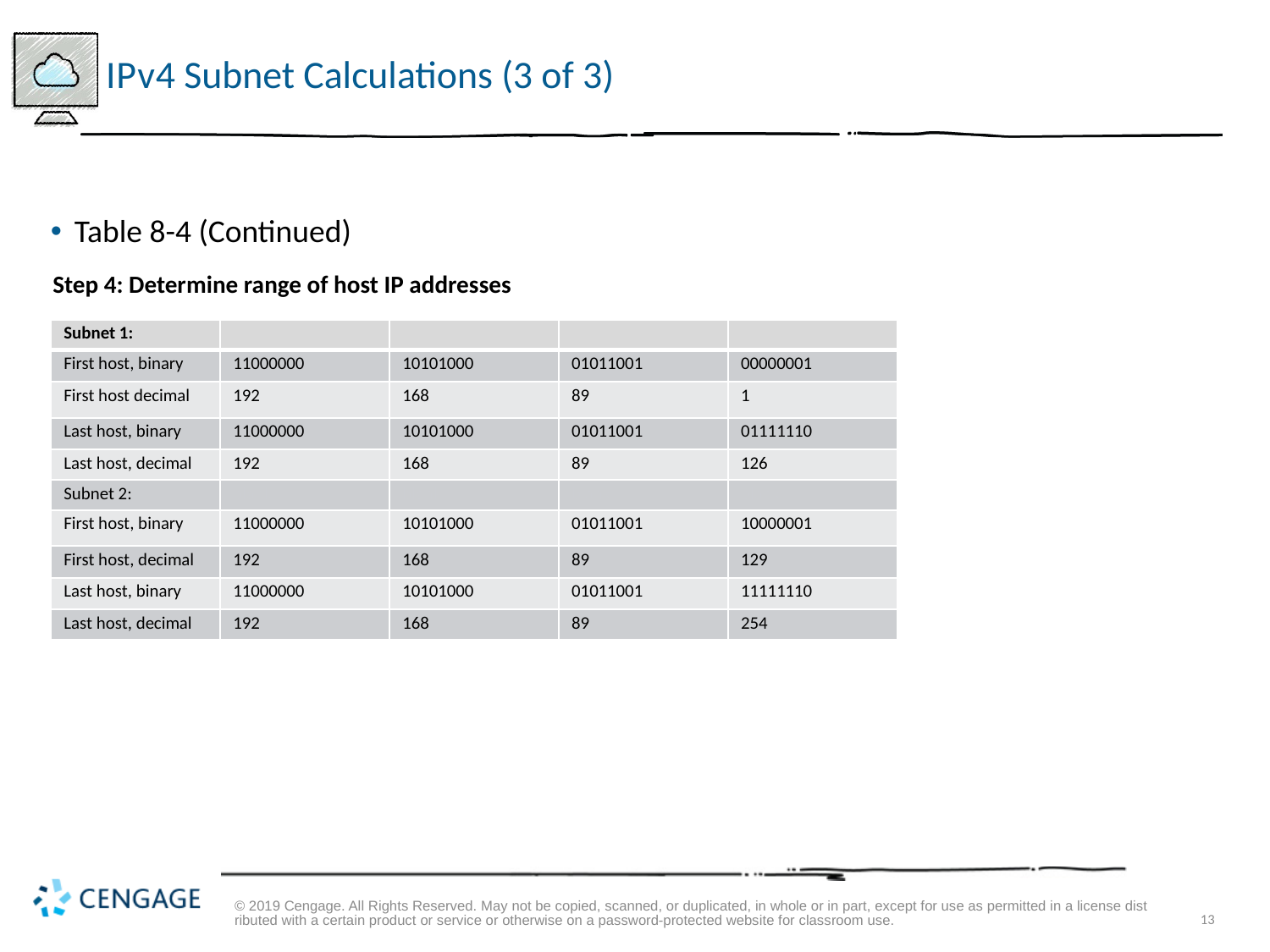

# I P v 4 Subnet Calculations (3 of 3)
Table 8-4 (Continued)
Step 4: Determine range of host IP addresses
| Subnet 1: | blank | blank | blank | blank |
| --- | --- | --- | --- | --- |
| First host, binary | 11000000 | 10101000 | 01011001 | 00000001 |
| First host decimal | 192 | 168 | 89 | 1 |
| Last host, binary | 11000000 | 10101000 | 01011001 | 01111110 |
| Last host, decimal | 192 | 168 | 89 | 126 |
| Subnet 2: | blank | blank | blank | blank |
| First host, binary | 11000000 | 10101000 | 01011001 | 10000001 |
| First host, decimal | 192 | 168 | 89 | 129 |
| Last host, binary | 11000000 | 10101000 | 01011001 | 11111110 |
| Last host, decimal | 192 | 168 | 89 | 254 |
© 2019 Cengage. All Rights Reserved. May not be copied, scanned, or duplicated, in whole or in part, except for use as permitted in a license distributed with a certain product or service or otherwise on a password-protected website for classroom use.